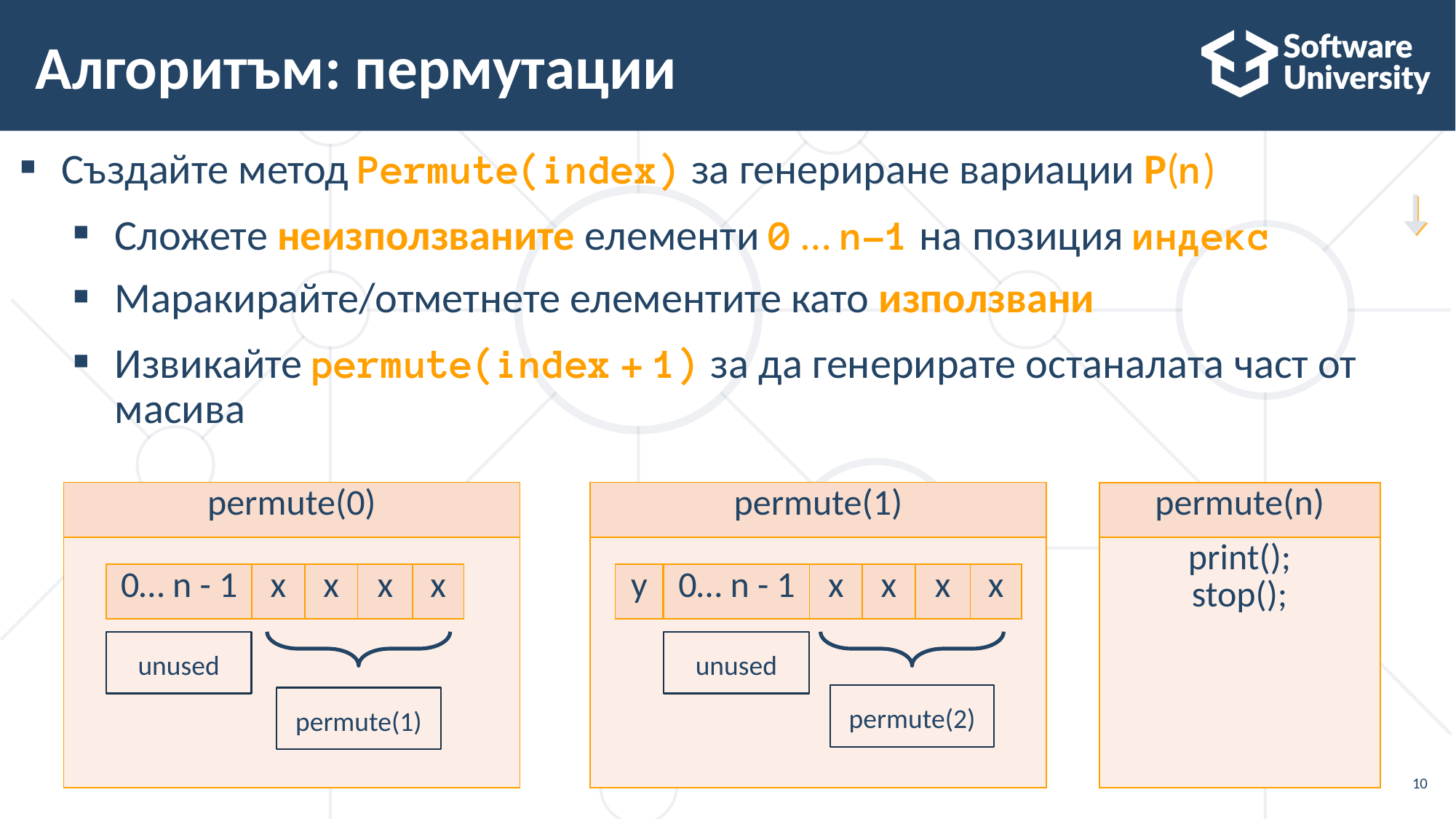

# Алгоритъм: пермутации
Създайте метод Permute(index) за генериране вариации P(n)
Сложете неизползваните елементи 0 … n-1 на позиция индекс
Маракирайте/отметнете елементите като използвани
Извикайте permute(index + 1) за да генерирате останалата част от масива

| permute(0) |
| --- |
|  |
| permute(1) |
| --- |
|  |
| permute(n) |
| --- |
| print(); stop(); |

| 0… n - 1 | x | x | x | x |
| --- | --- | --- | --- | --- |
| y |
| --- |
| 0… n - 1 | x | x | x | x |
| --- | --- | --- | --- | --- |
unused
unused
permute(2)
permute(1)
10